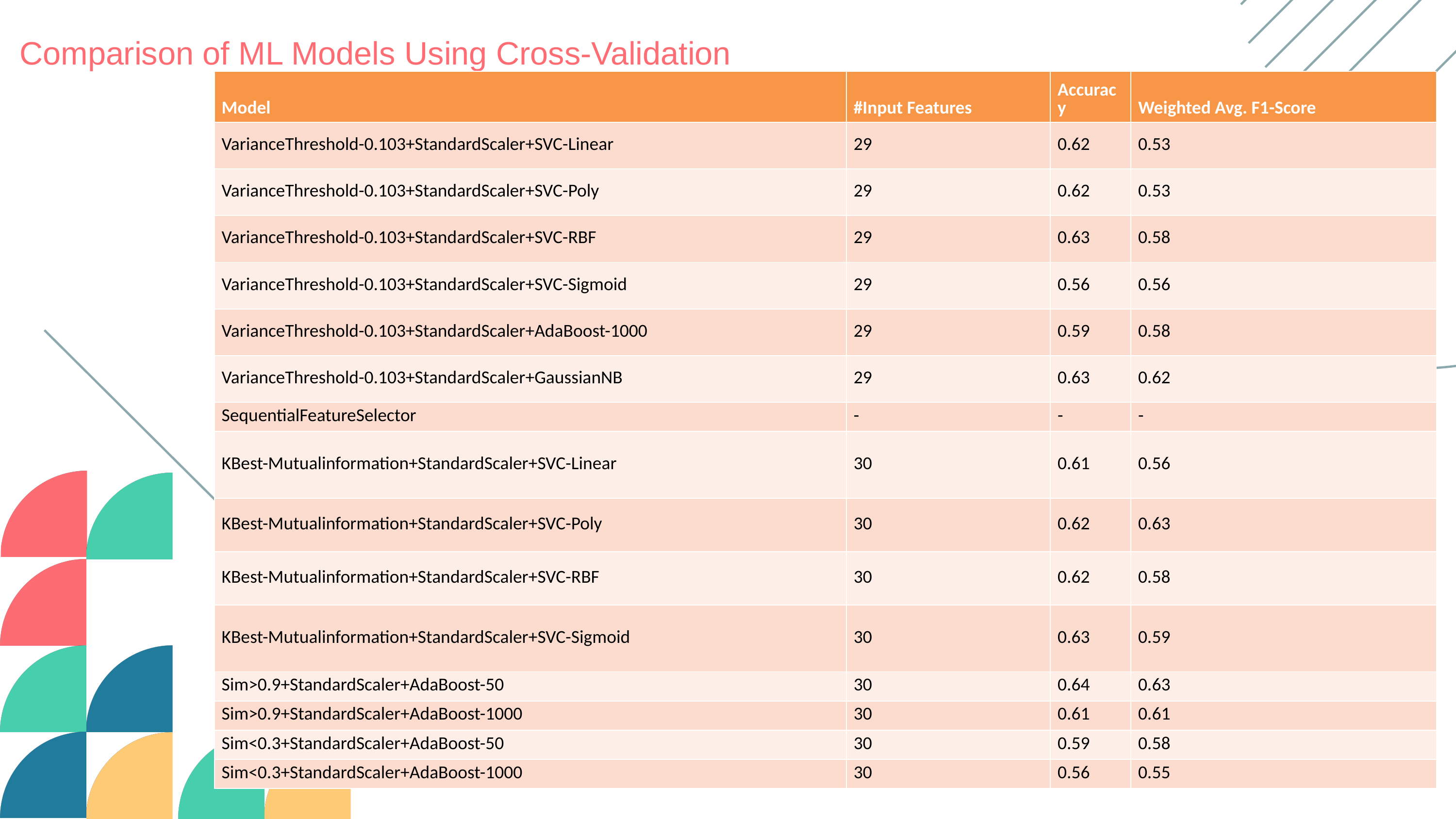

Comparison of ML Models Using Cross-Validation

| Model | #Input Features | Accuracy | Weighted Avg. F1-Score |
| --- | --- | --- | --- |
| VarianceThreshold-0.103+StandardScaler+SVC-Linear | 29 | 0.62 | 0.53 |
| VarianceThreshold-0.103+StandardScaler+SVC-Poly | 29 | 0.62 | 0.53 |
| VarianceThreshold-0.103+StandardScaler+SVC-RBF | 29 | 0.63 | 0.58 |
| VarianceThreshold-0.103+StandardScaler+SVC-Sigmoid | 29 | 0.56 | 0.56 |
| VarianceThreshold-0.103+StandardScaler+AdaBoost-1000 | 29 | 0.59 | 0.58 |
| VarianceThreshold-0.103+StandardScaler+GaussianNB | 29 | 0.63 | 0.62 |
| SequentialFeatureSelector | - | - | - |
| KBest-Mutualinformation+StandardScaler+SVC-Linear | 30 | 0.61 | 0.56 |
| KBest-Mutualinformation+StandardScaler+SVC-Poly | 30 | 0.62 | 0.63 |
| KBest-Mutualinformation+StandardScaler+SVC-RBF | 30 | 0.62 | 0.58 |
| KBest-Mutualinformation+StandardScaler+SVC-Sigmoid | 30 | 0.63 | 0.59 |
| Sim>0.9+StandardScaler+AdaBoost-50 | 30 | 0.64 | 0.63 |
| Sim>0.9+StandardScaler+AdaBoost-1000 | 30 | 0.61 | 0.61 |
| Sim<0.3+StandardScaler+AdaBoost-50 | 30 | 0.59 | 0.58 |
| Sim<0.3+StandardScaler+AdaBoost-1000 | 30 | 0.56 | 0.55 |